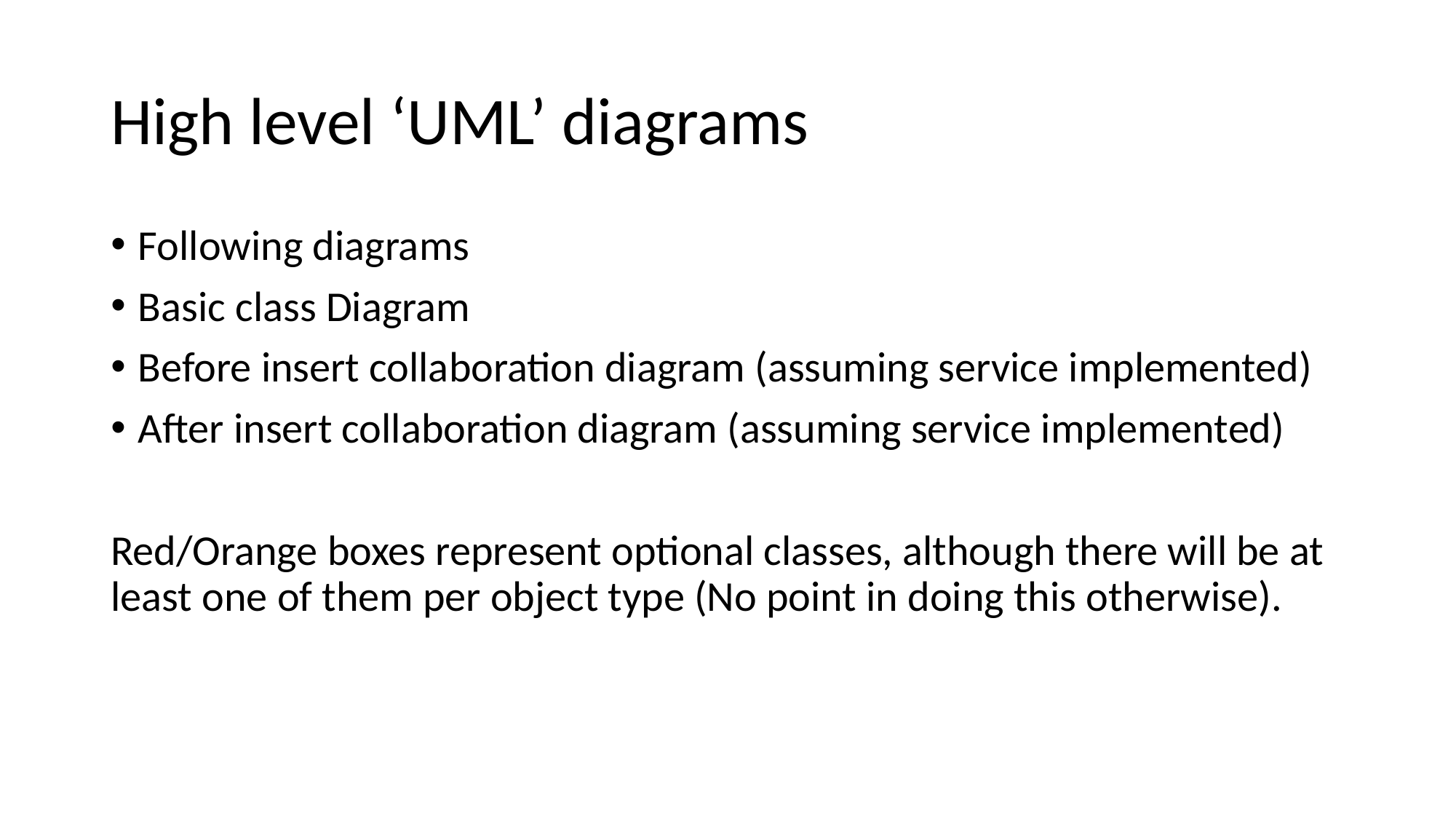

# High level ‘UML’ diagrams
Following diagrams
Basic class Diagram
Before insert collaboration diagram (assuming service implemented)
After insert collaboration diagram (assuming service implemented)

Red/Orange boxes represent optional classes, although there will be at least one of them per object type (No point in doing this otherwise).